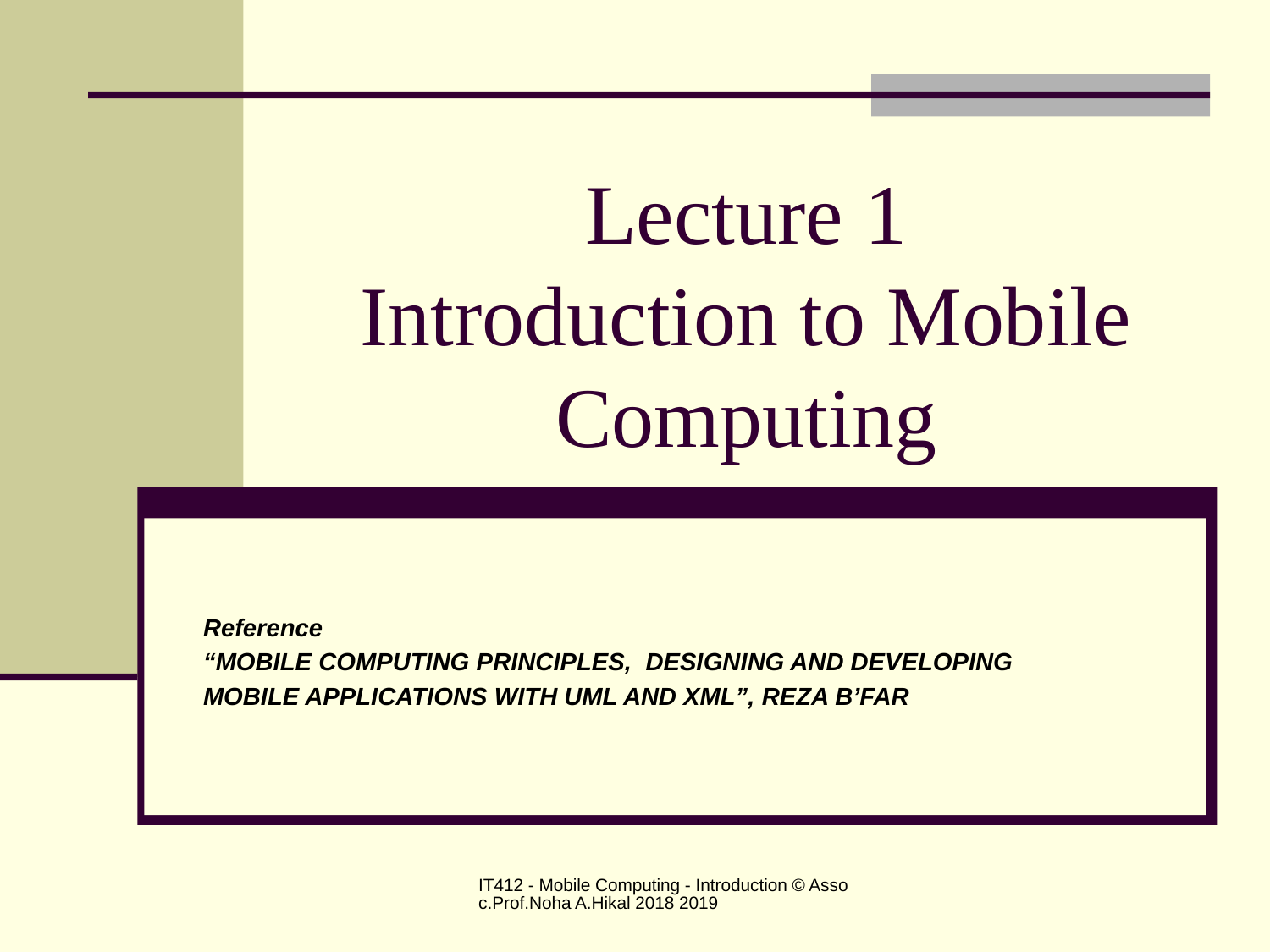

# Lecture 1 Introduction to Mobile Computing
Reference
“MOBILE COMPUTING PRINCIPLES,  DESIGNING AND DEVELOPING
MOBILE APPLICATIONS WITH UML AND XML”, REZA B’FAR
IT412 - Mobile Computing - Introduction © Assoc.Prof.Noha A.Hikal 2018 2019